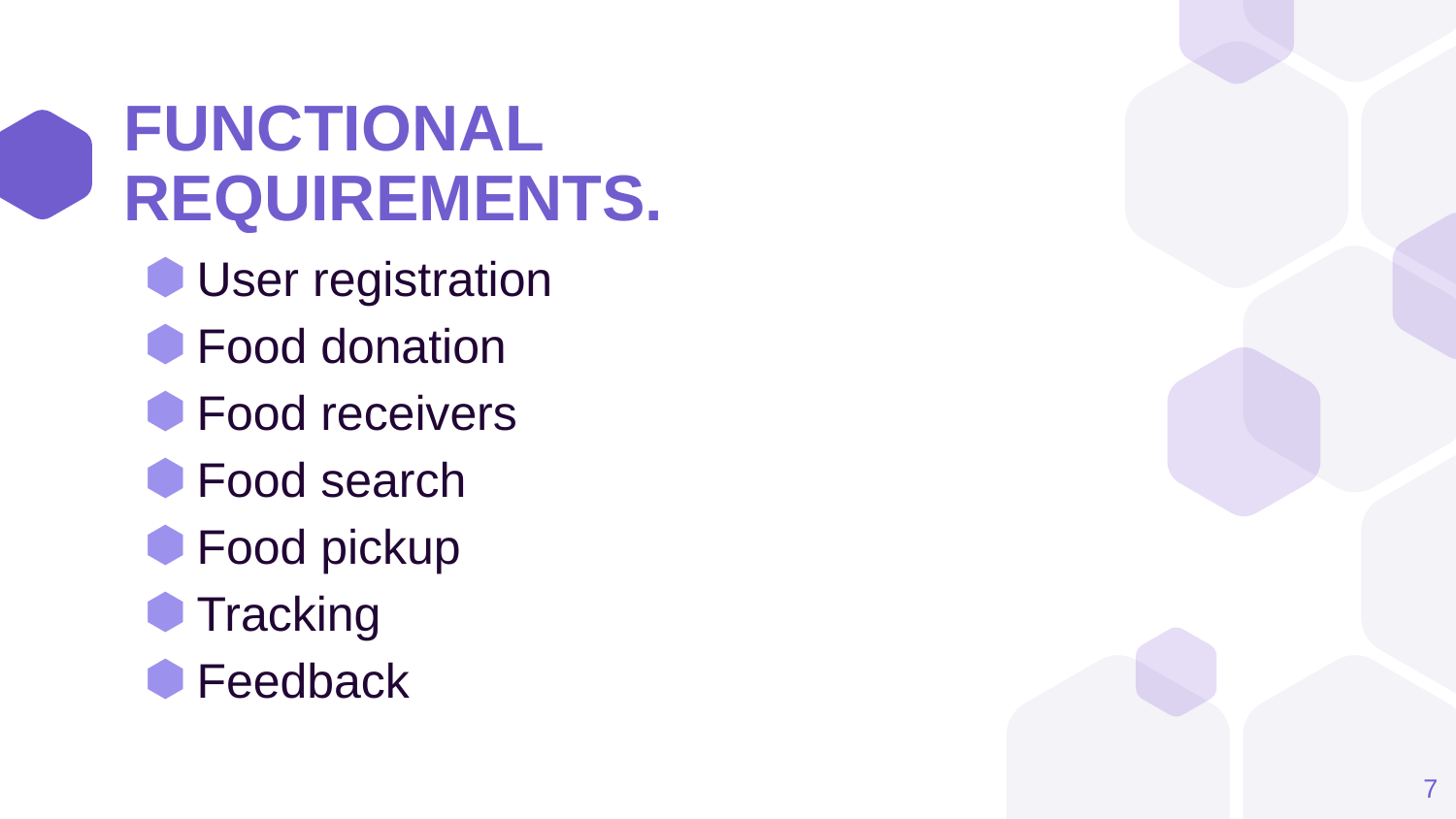

# FUNCTIONAL REQUIREMENTS.
User registration
Food donation
Food receivers
Food search
Food pickup
Tracking
Feedback

7